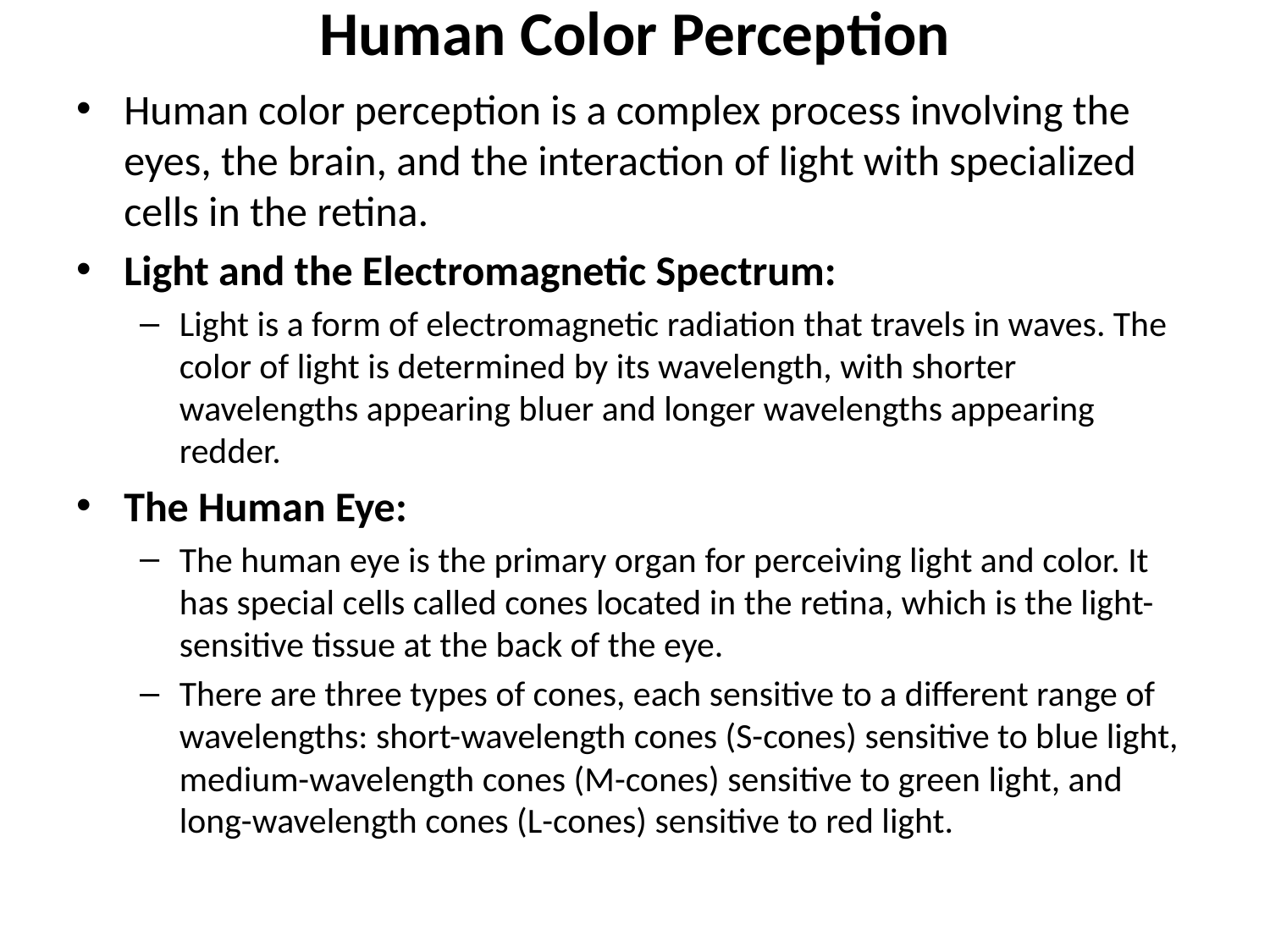

# Human Color Perception
Human color perception is a complex process involving the eyes, the brain, and the interaction of light with specialized cells in the retina.
Light and the Electromagnetic Spectrum:
Light is a form of electromagnetic radiation that travels in waves. The color of light is determined by its wavelength, with shorter wavelengths appearing bluer and longer wavelengths appearing redder.
The Human Eye:
The human eye is the primary organ for perceiving light and color. It has special cells called cones located in the retina, which is the light-sensitive tissue at the back of the eye.
There are three types of cones, each sensitive to a different range of wavelengths: short-wavelength cones (S-cones) sensitive to blue light, medium-wavelength cones (M-cones) sensitive to green light, and long-wavelength cones (L-cones) sensitive to red light.